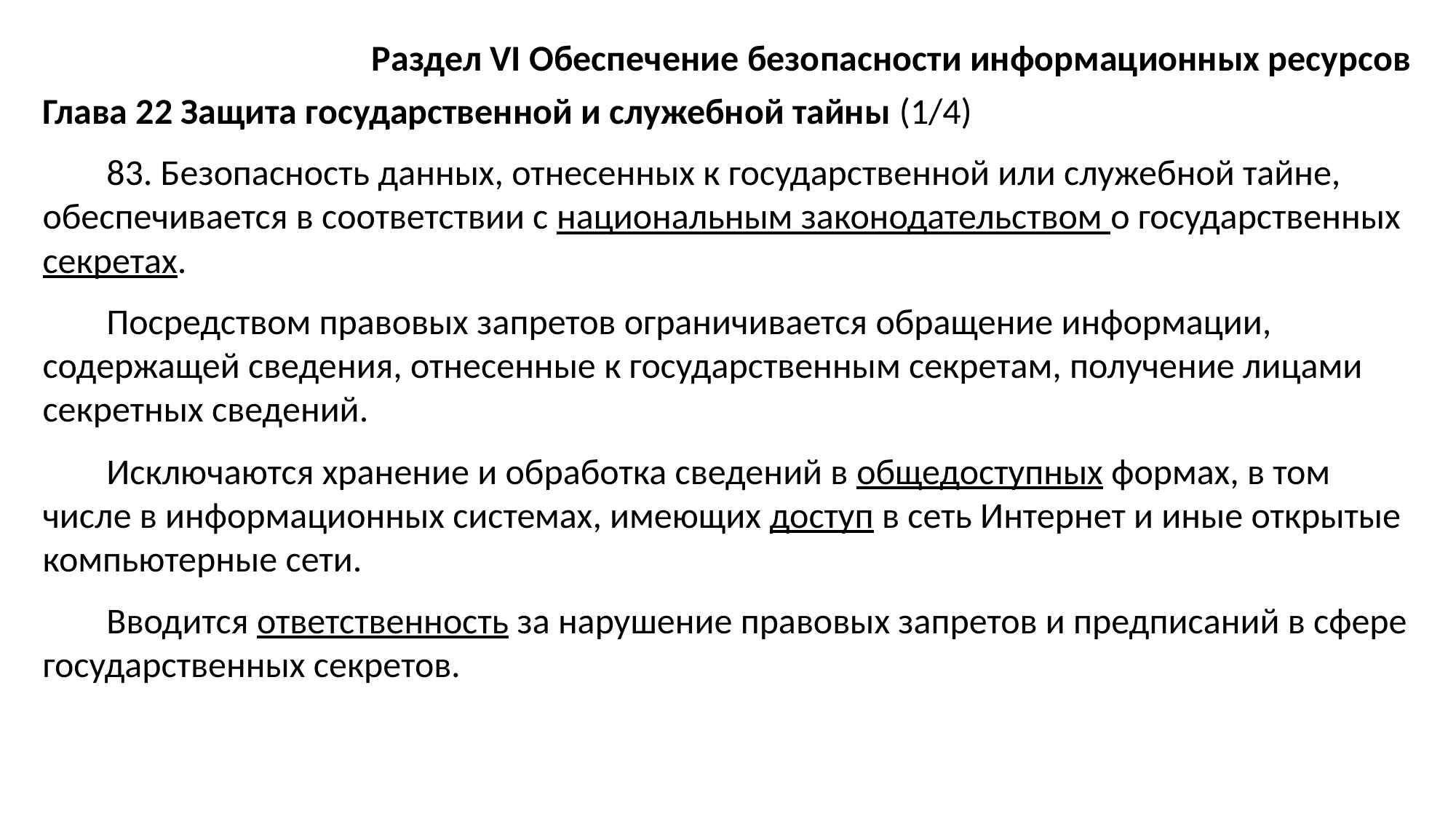

Раздел VI Обеспечение безопасности информационных ресурсов
Глава 22 Защита государственной и служебной тайны (1/4)
83. Безопасность данных, отнесенных к государственной или служебной тайне, обеспечивается в соответствии с национальным законодательством о государственных секретах.
Посредством правовых запретов ограничивается обращение информации, содержащей сведения, отнесенные к государственным секретам, получение лицами секретных сведений.
Исключаются хранение и обработка сведений в общедоступных формах, в том числе в информационных системах, имеющих доступ в сеть Интернет и иные открытые компьютерные сети.
Вводится ответственность за нарушение правовых запретов и предписаний в сфере государственных секретов.